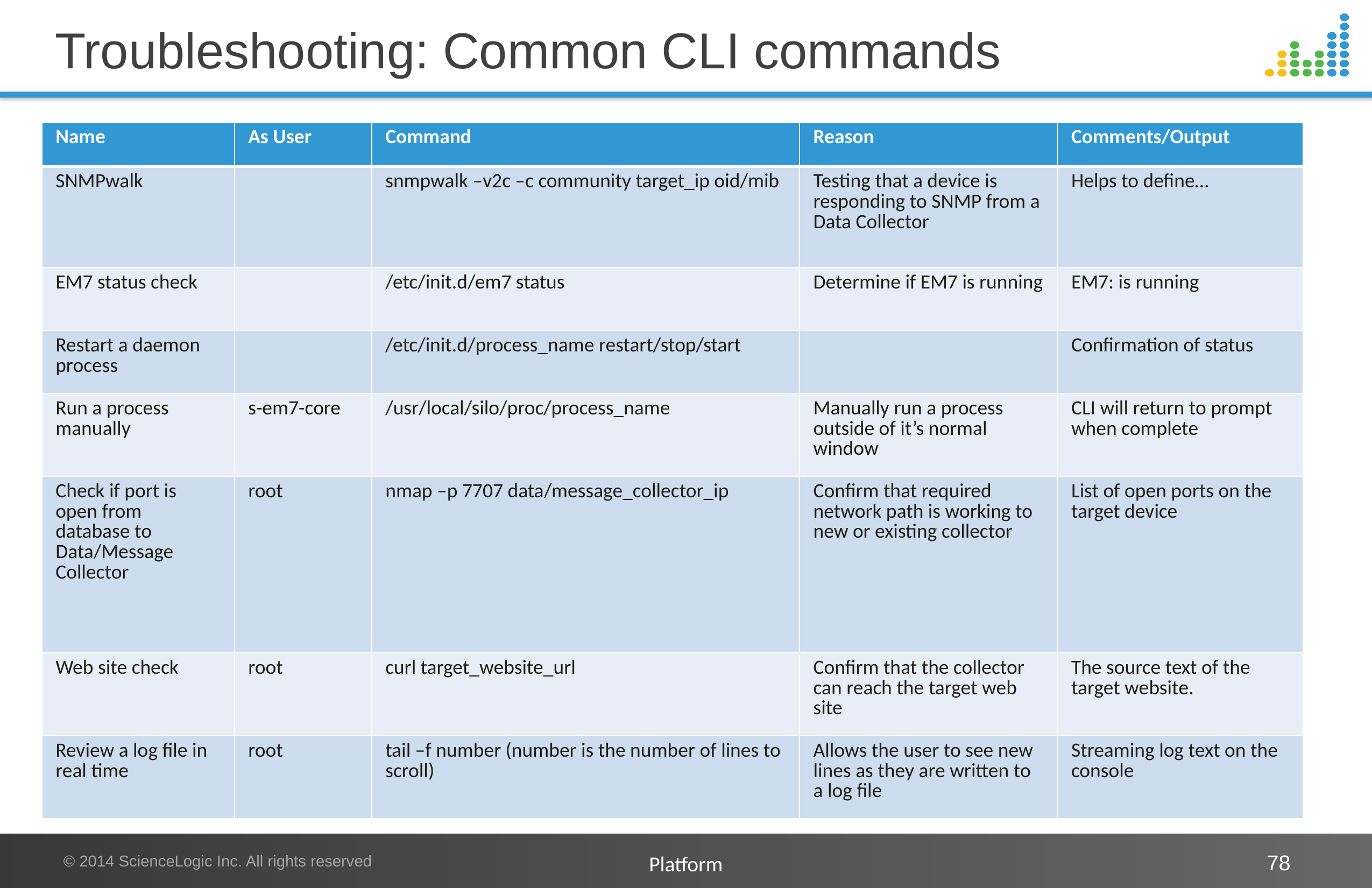

# Troubleshooting: Common CLI commands
| Name | As User | Command | Reason | Comments/Output |
| --- | --- | --- | --- | --- |
| SNMPwalk |  | snmpwalk –v2c –c community target\_ip oid/mib | Testing that a device is responding to SNMP from a Data Collector | Helps to define… |
| EM7 status check |  | /etc/init.d/em7 status | Determine if EM7 is running | EM7: is running |
| Restart a daemon process |  | /etc/init.d/process\_name restart/stop/start |  | Confirmation of status |
| Run a process manually | s-em7-core | /usr/local/silo/proc/process\_name | Manually run a process outside of it’s normal window | CLI will return to prompt when complete |
| Check if port is open from database to Data/Message Collector | root | nmap –p 7707 data/message\_collector\_ip | Confirm that required network path is working to new or existing collector | List of open ports on the target device |
| Web site check | root | curl target\_website\_url | Confirm that the collector can reach the target web site | The source text of the target website. |
| Review a log file in real time | root | tail –f number (number is the number of lines to scroll) | Allows the user to see new lines as they are written to a log file | Streaming log text on the console |
Platform
78